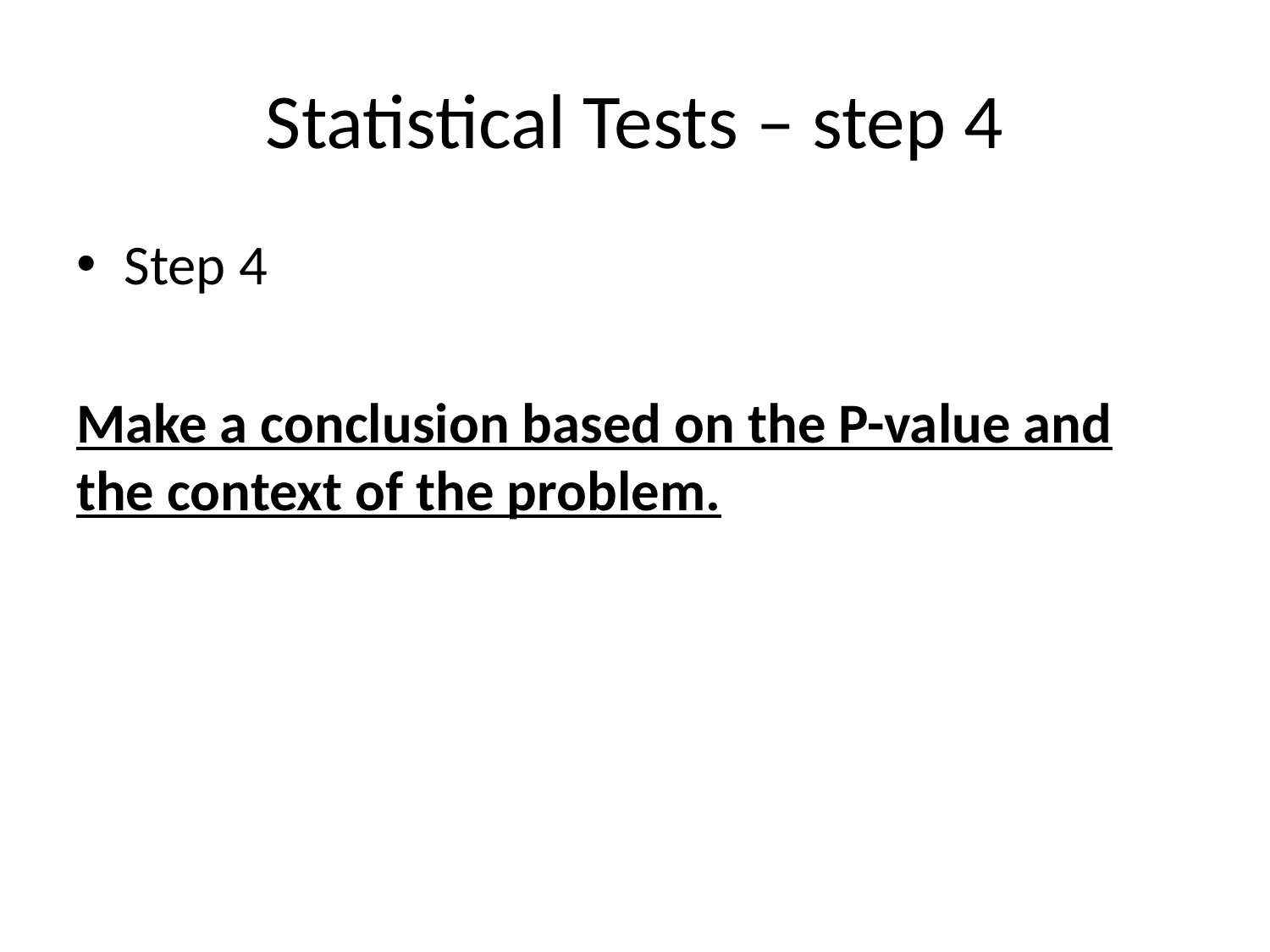

# Statistical Tests – step 4
Step 4

Make a conclusion based on the P-value and the context of the problem.